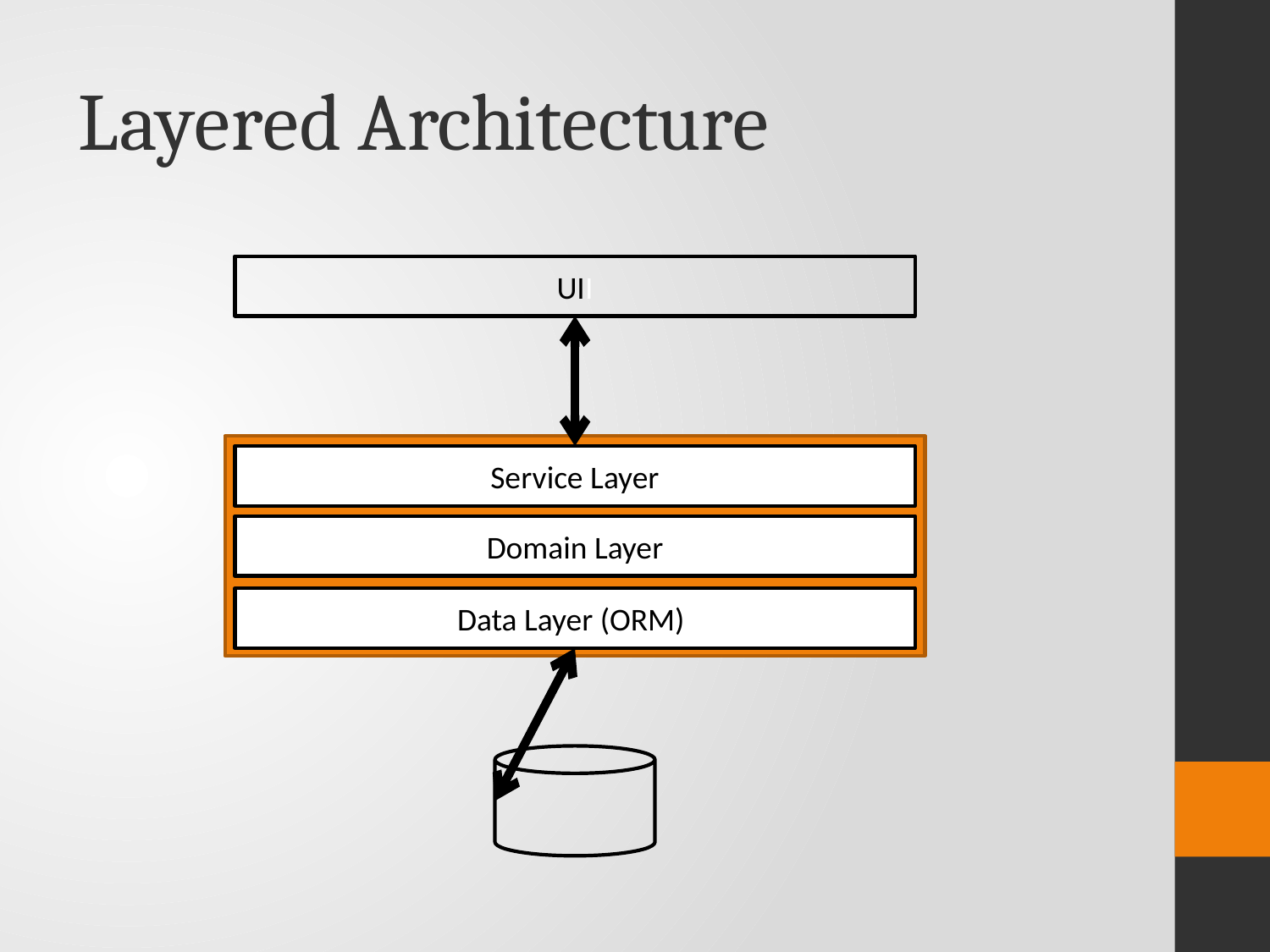

# Layered Architecture
UII

Service Layer
Domain Layer
Data Layer (ORM)I